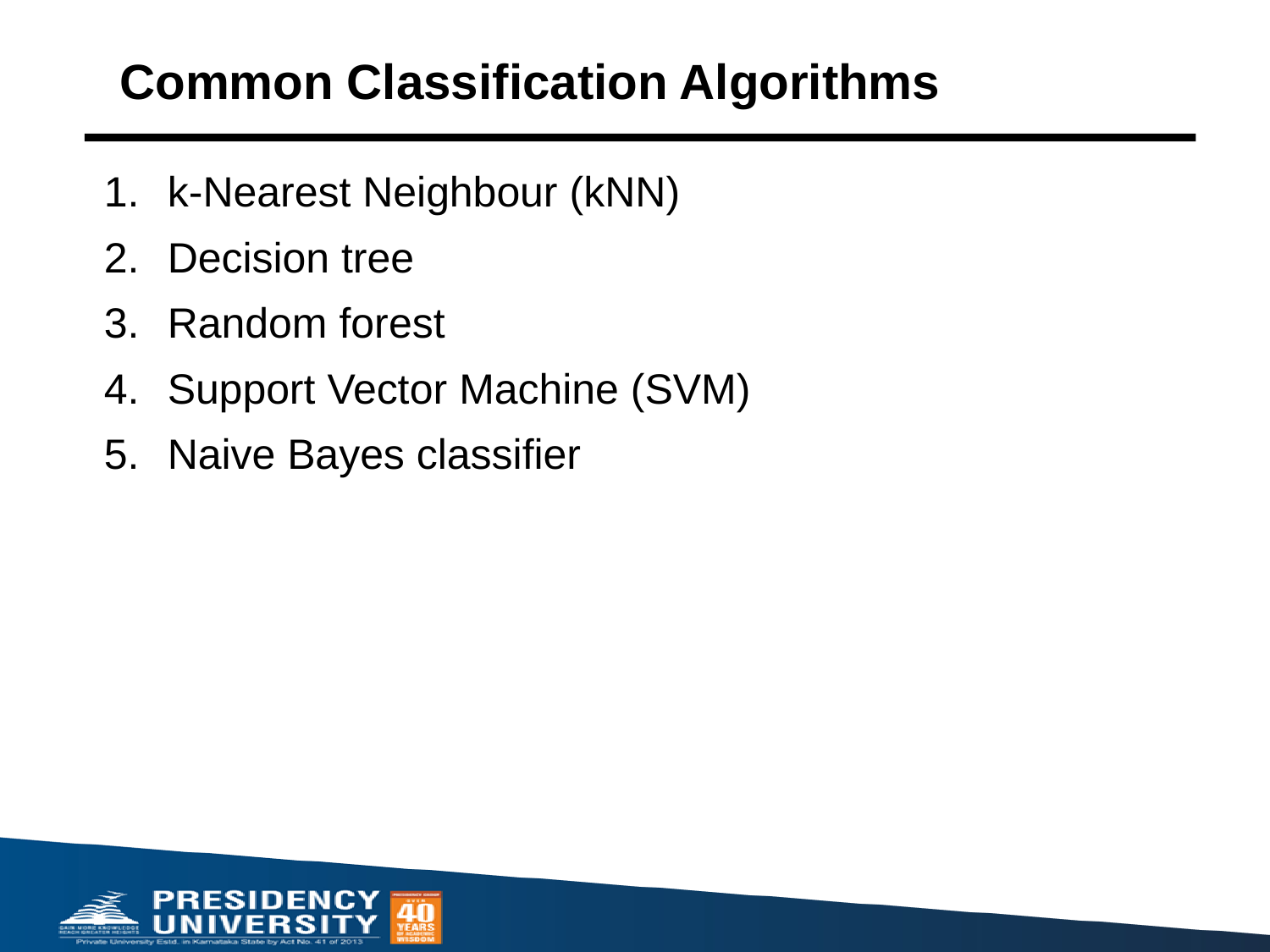

# Common Classification Algorithms
k-Nearest Neighbour (kNN)
Decision tree
Random forest
Support Vector Machine (SVM)
Naive Bayes classifier